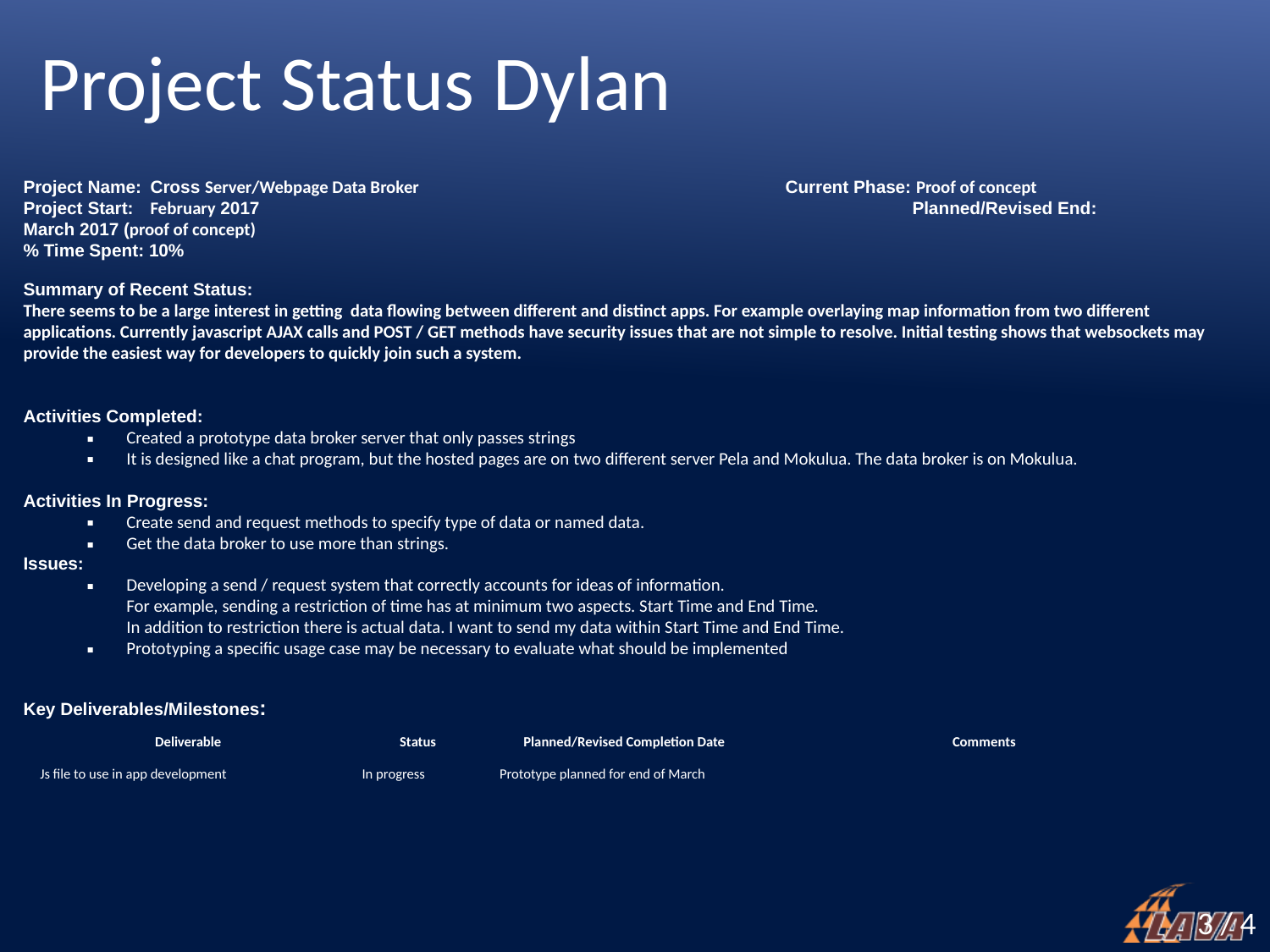

# Project Status Dylan
Project Name:	Cross Server/Webpage Data Broker			Current Phase: Proof of concept
Project Start:	February 2017						Planned/Revised End:  March 2017 (proof of concept)
% Time Spent: 10%

Summary of Recent Status:
There seems to be a large interest in getting  data flowing between different and distinct apps. For example overlaying map information from two different applications. Currently javascript AJAX calls and POST / GET methods have security issues that are not simple to resolve. Initial testing shows that websockets may provide the easiest way for developers to quickly join such a system.

Activities Completed:
Created a prototype data broker server that only passes strings
It is designed like a chat program, but the hosted pages are on two different server Pela and Mokulua. The data broker is on Mokulua.

Activities In Progress:
Create send and request methods to specify type of data or named data.
Get the data broker to use more than strings.
Issues:
Developing a send / request system that correctly accounts for ideas of information.
For example, sending a restriction of time has at minimum two aspects. Start Time and End Time.
In addition to restriction there is actual data. I want to send my data within Start Time and End Time.
Prototyping a specific usage case may be necessary to evaluate what should be implemented
Key Deliverables/Milestones:
| Deliverable | Status | Planned/Revised Completion Date | Comments |
| --- | --- | --- | --- |
| Js file to use in app development | In progress | Prototype planned for end of March |  |
|  |  |  |  |
|  |  |  |  |
|  |  |  |  |

		         3 / 4